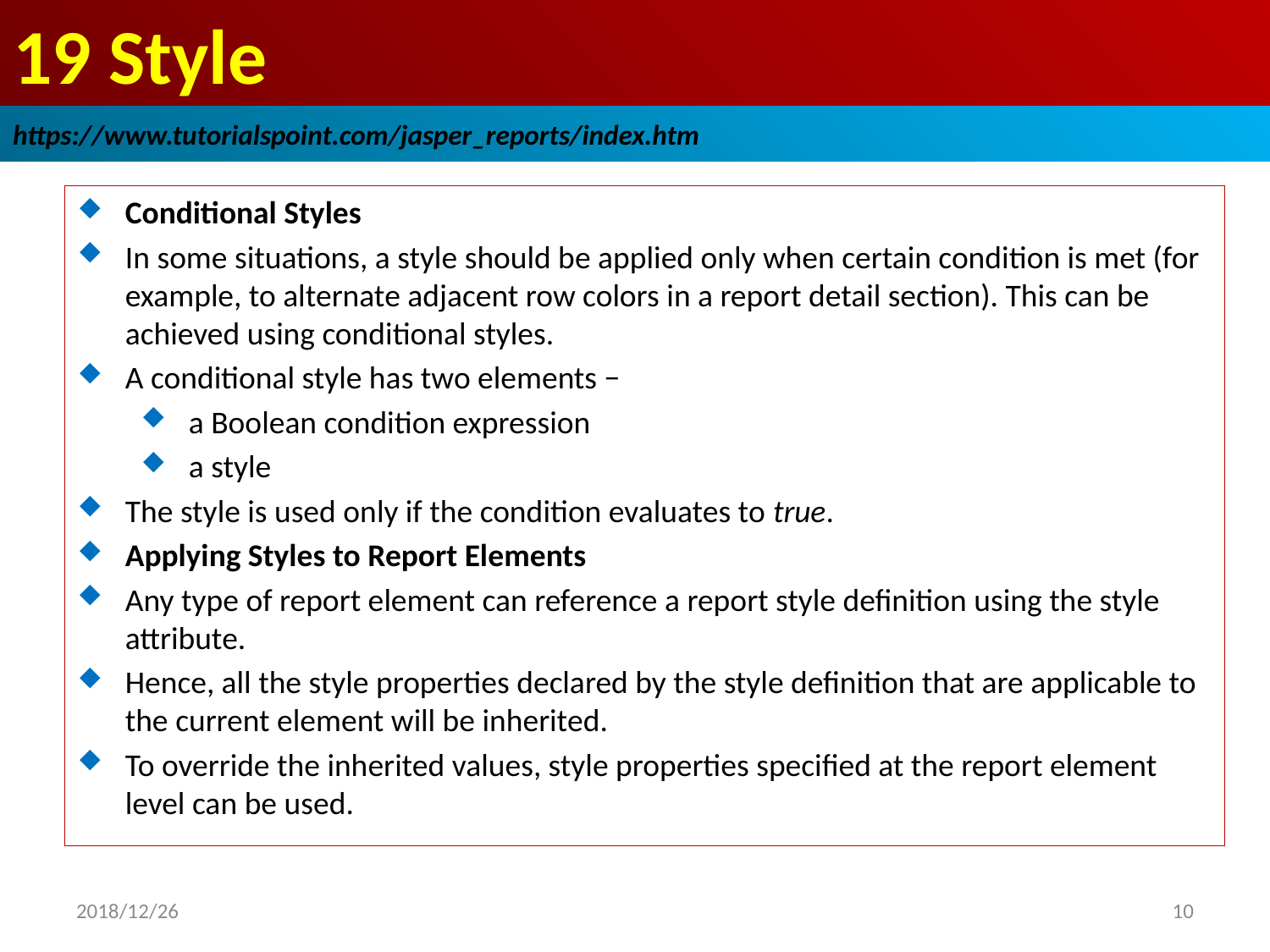

# 19 Style
https://www.tutorialspoint.com/jasper_reports/index.htm
Conditional Styles
In some situations, a style should be applied only when certain condition is met (for example, to alternate adjacent row colors in a report detail section). This can be achieved using conditional styles.
A conditional style has two elements −
a Boolean condition expression
a style
The style is used only if the condition evaluates to true.
Applying Styles to Report Elements
Any type of report element can reference a report style definition using the style attribute.
Hence, all the style properties declared by the style definition that are applicable to the current element will be inherited.
To override the inherited values, style properties specified at the report element level can be used.

2018/12/26
10